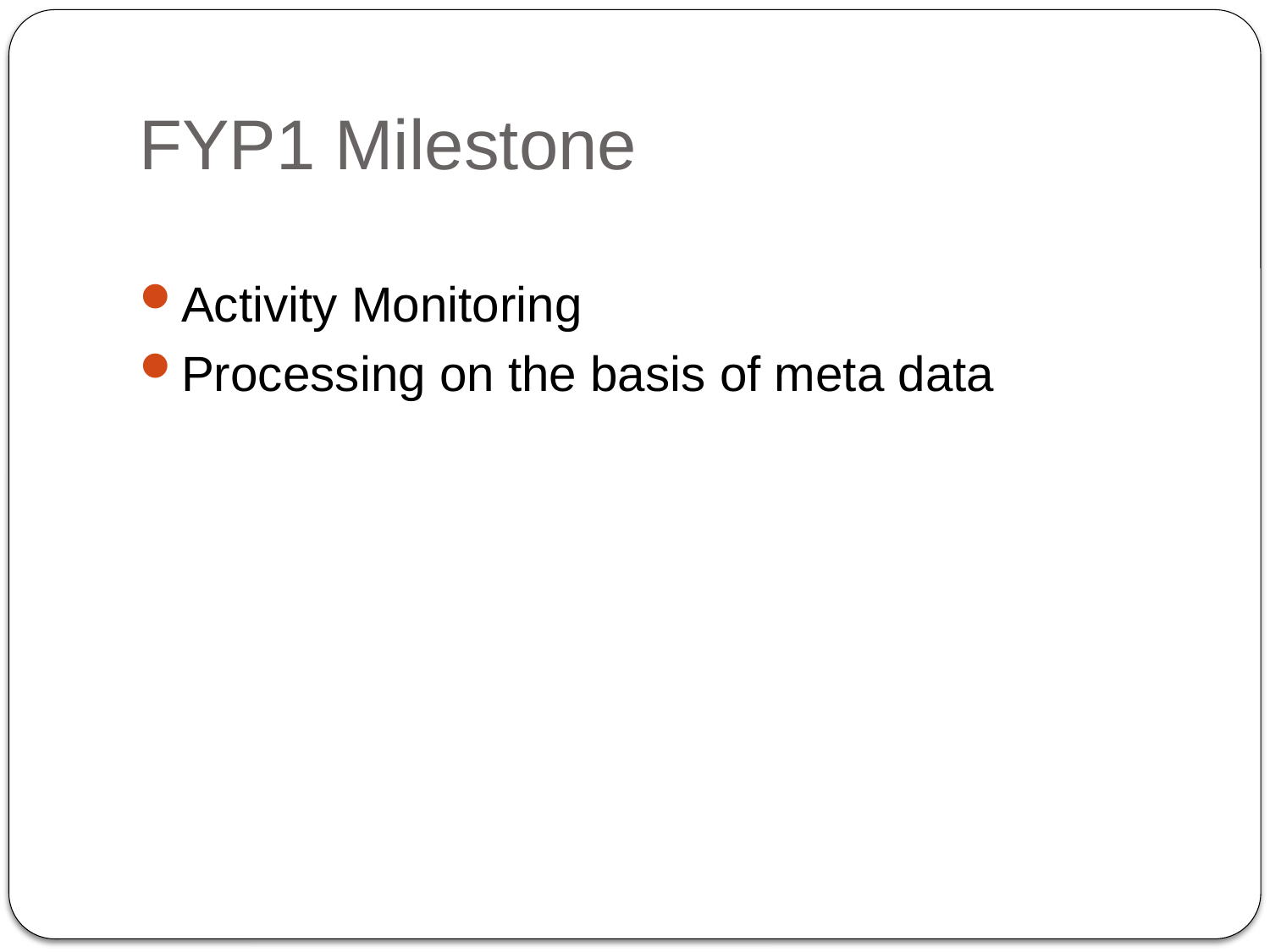

# FYP1 Milestone

Activity Monitoring
Processing on the basis of meta data